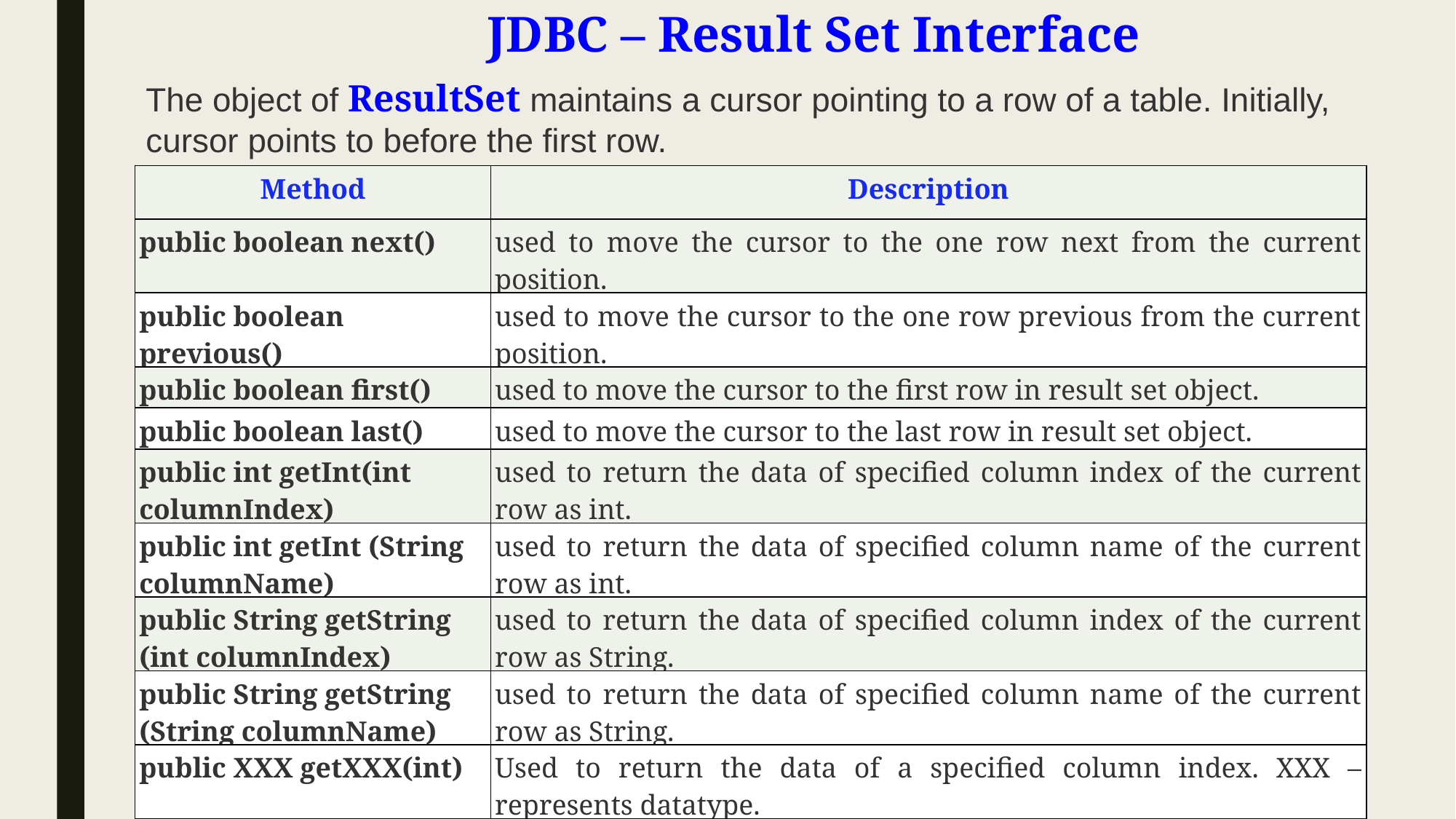

# JDBC – Result Set Interface
The object of ResultSet maintains a cursor pointing to a row of a table. Initially, cursor points to before the first row.
| Method | Description |
| --- | --- |
| public boolean next() | used to move the cursor to the one row next from the current position. |
| public boolean previous() | used to move the cursor to the one row previous from the current position. |
| public boolean first() | used to move the cursor to the first row in result set object. |
| public boolean last() | used to move the cursor to the last row in result set object. |
| public int getInt(int columnIndex) | used to return the data of specified column index of the current row as int. |
| public int getInt (String columnName) | used to return the data of specified column name of the current row as int. |
| public String getString (int columnIndex) | used to return the data of specified column index of the current row as String. |
| public String getString (String columnName) | used to return the data of specified column name of the current row as String. |
| public XXX getXXX(int) | Used to return the data of a specified column index. XXX – represents datatype. |
18